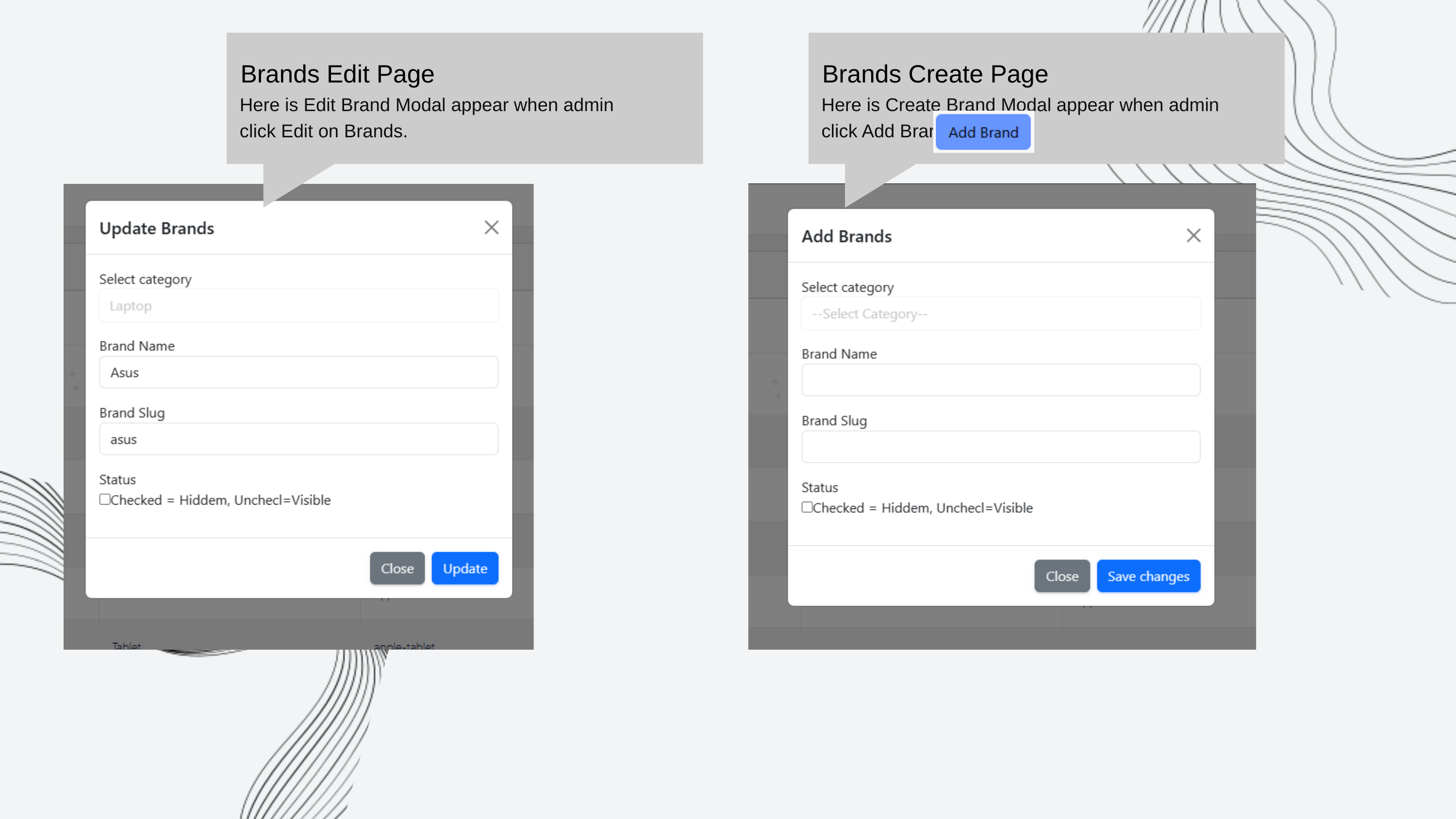

Brands Edit Page
Here is Edit Brand Modal appear when admin click Edit on Brands.

Brands Create Page
Here is Create Brand Modal appear when admin click Add Brand  button.